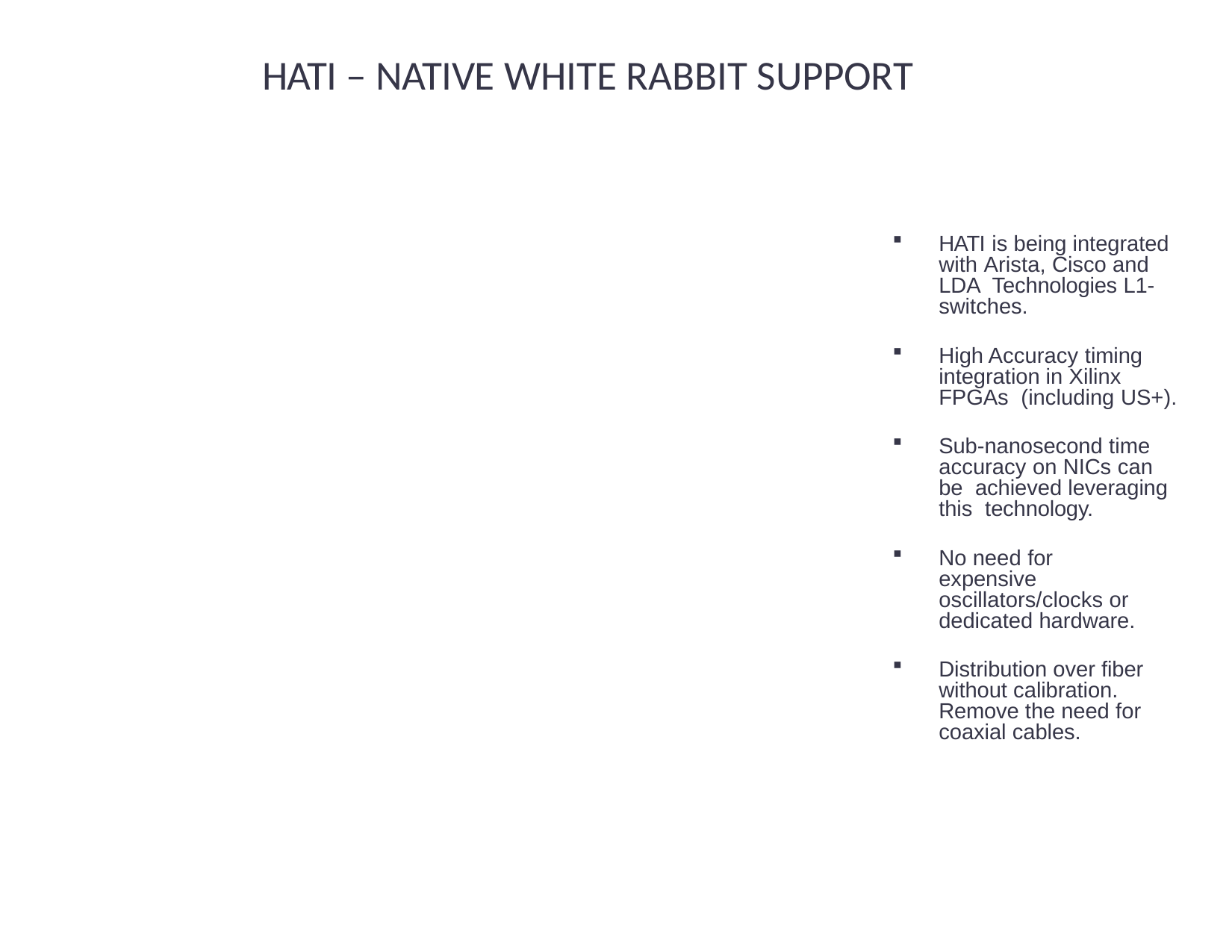

# HATI – NATIVE WHITE RABBIT SUPPORT
HATI is being integrated  with Arista, Cisco and LDA  Technologies L1-switches.

High Accuracy timing  integration in Xilinx FPGAs  (including US+).

Sub-nanosecond time  accuracy on NICs can be  achieved leveraging this  technology.

No need for expensive  oscillators/clocks or  dedicated hardware.

Distribution over fiber  without calibration.  Remove the need for  coaxial cables.